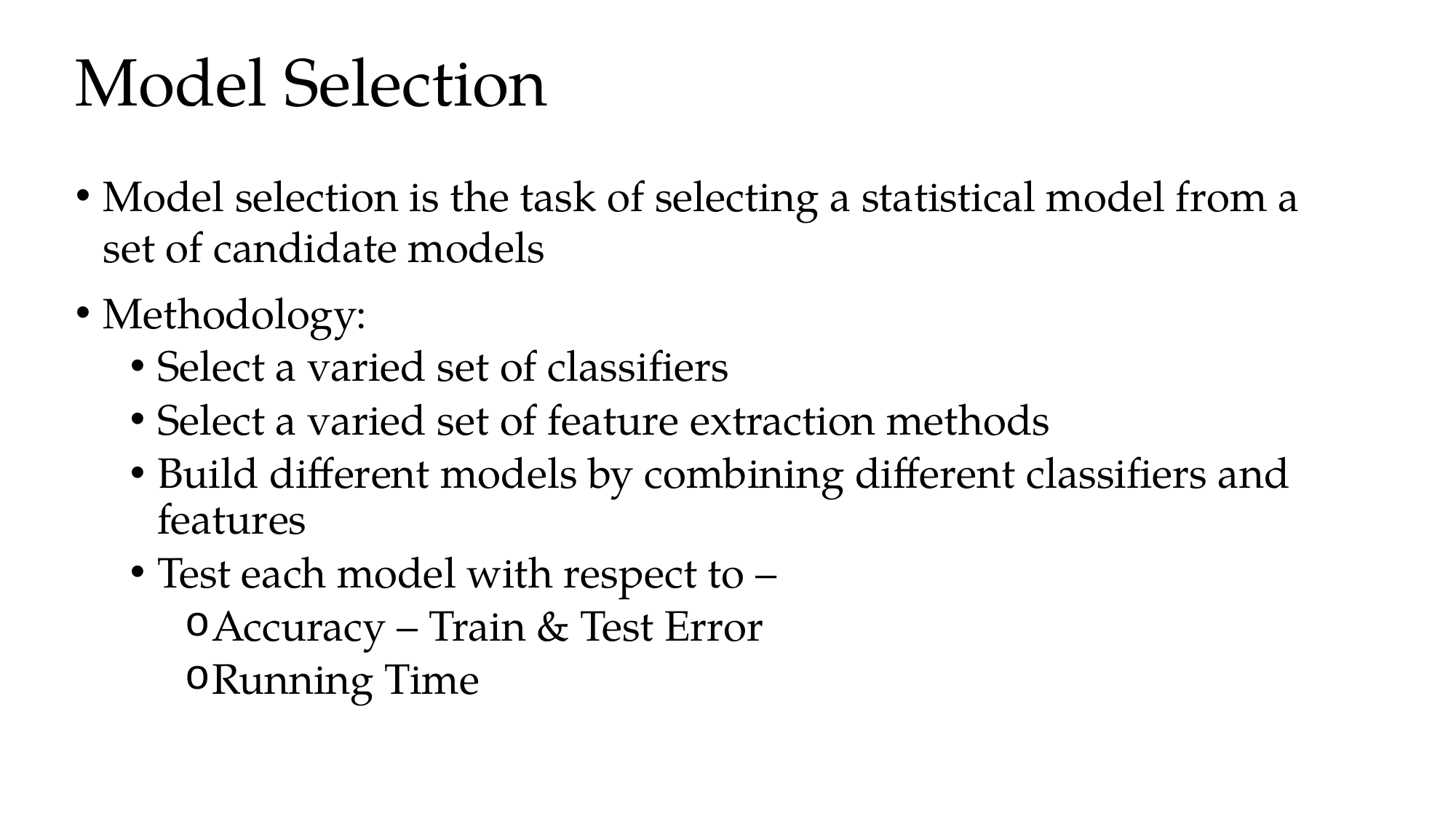

# Model Selection
Model selection is the task of selecting a statistical model from a set of candidate models
Methodology:
Select a varied set of classifiers
Select a varied set of feature extraction methods
Build different models by combining different classifiers and features
Test each model with respect to –
Accuracy – Train & Test Error
Running Time